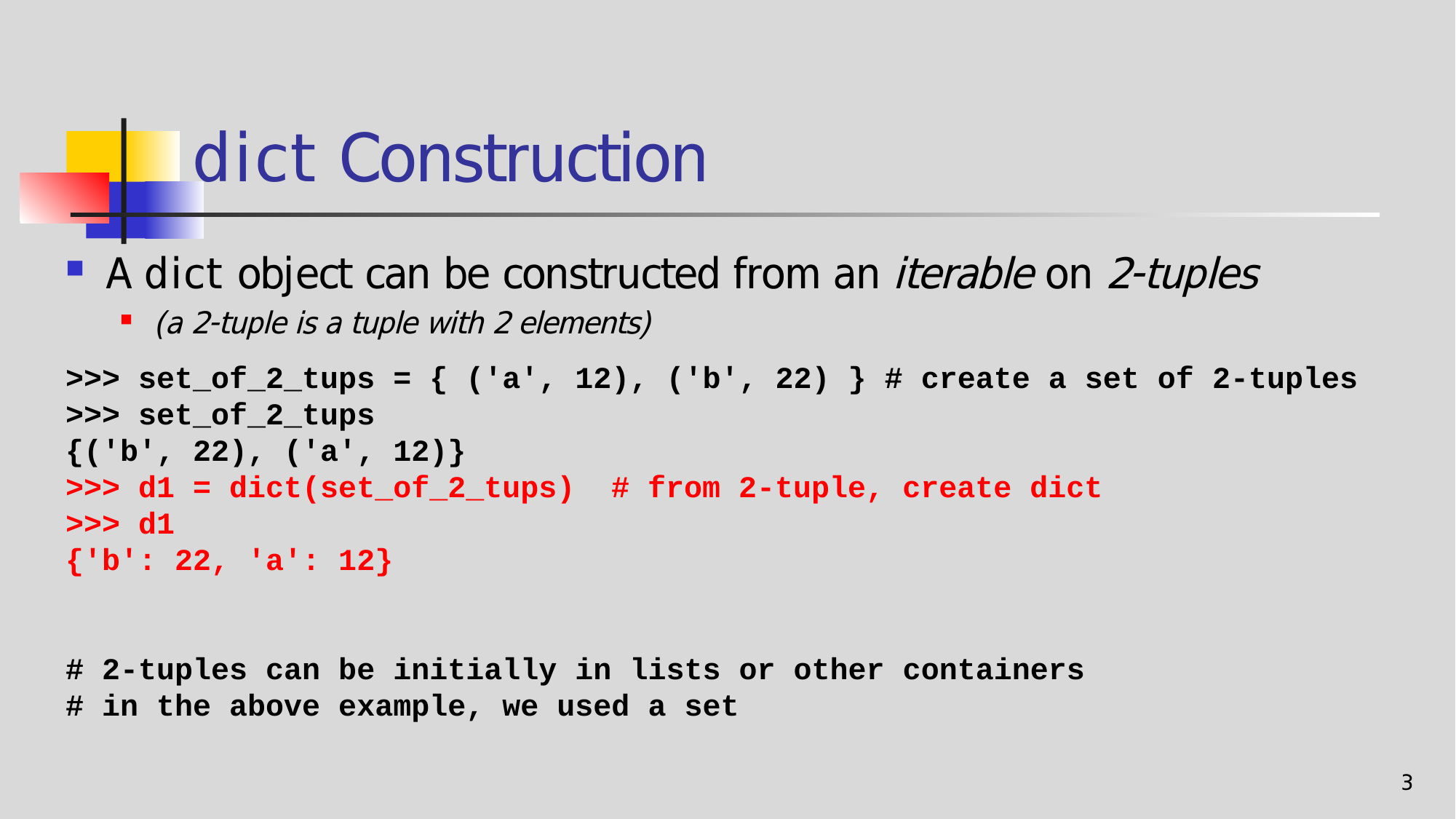

# dict Construction
A dict object can be constructed from an iterable on 2-tuples
(a 2-tuple is a tuple with 2 elements)

>>> set_of_2_tups = { ('a', 12), ('b', 22) } # create a set of 2-tuples
>>> set_of_2_tups
{('b', 22), ('a', 12)}
>>> d1 = dict(set_of_2_tups)	# from 2-tuple, create dict
>>> d1
{'b': 22, 'a': 12}

# 2-tuples can be initially in lists or other containers
# in the above example, we used a set
3